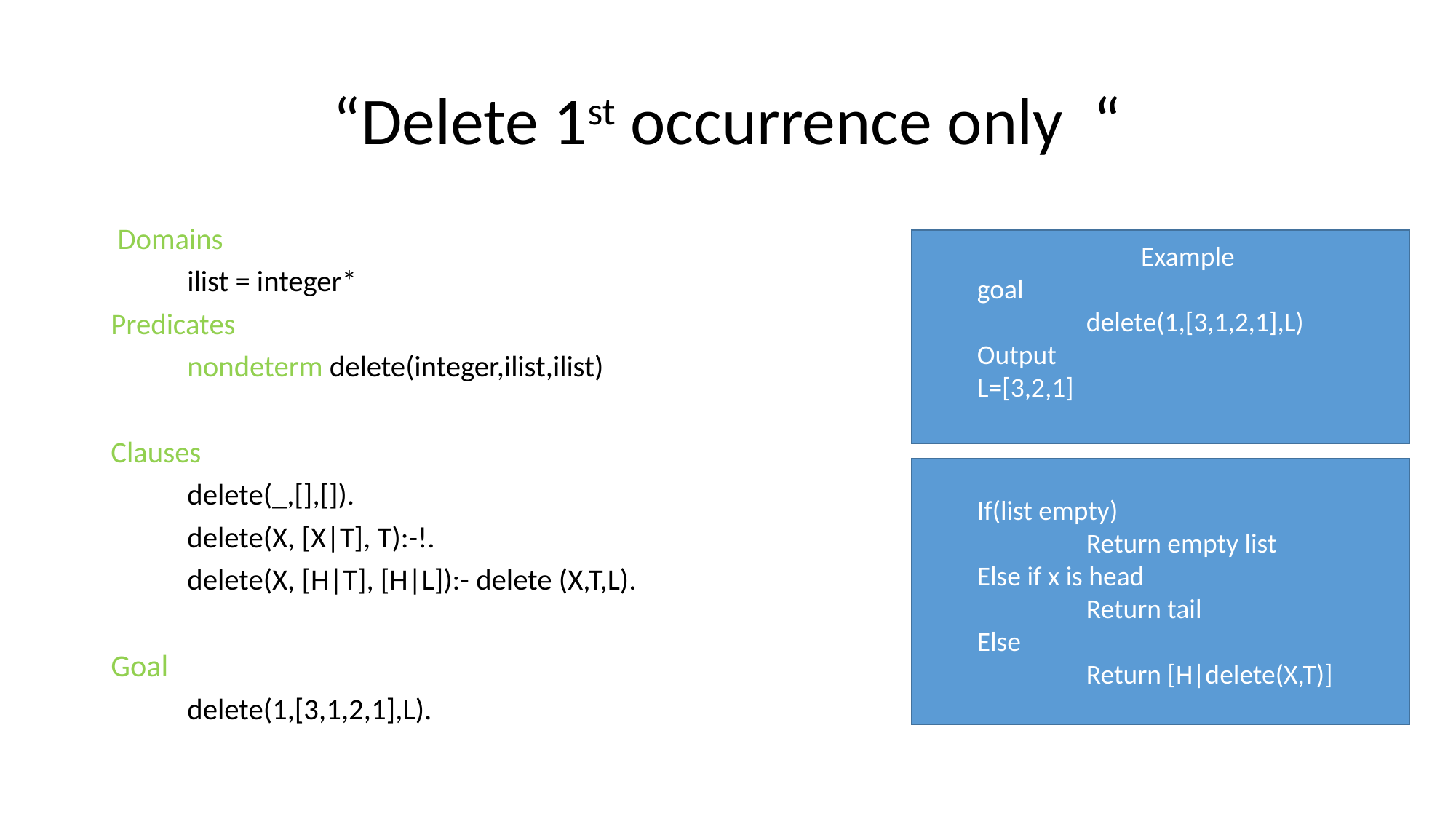

# “Delete 1st occurrence only  “
 Domains
	ilist = integer*
Predicates
	nondeterm delete(integer,ilist,ilist)

Clauses
	delete(_,[],[]).
	delete(X, [X|T], T):-!.
	delete(X, [H|T], [H|L]):- delete (X,T,L).

Goal
	delete(1,[3,1,2,1],L).
Example
goal
	delete(1,[3,1,2,1],L)
Output
L=[3,2,1]

If(list empty)
	Return empty list
Else if x is head
	Return tail
Else
	Return [H|delete(X,T)]